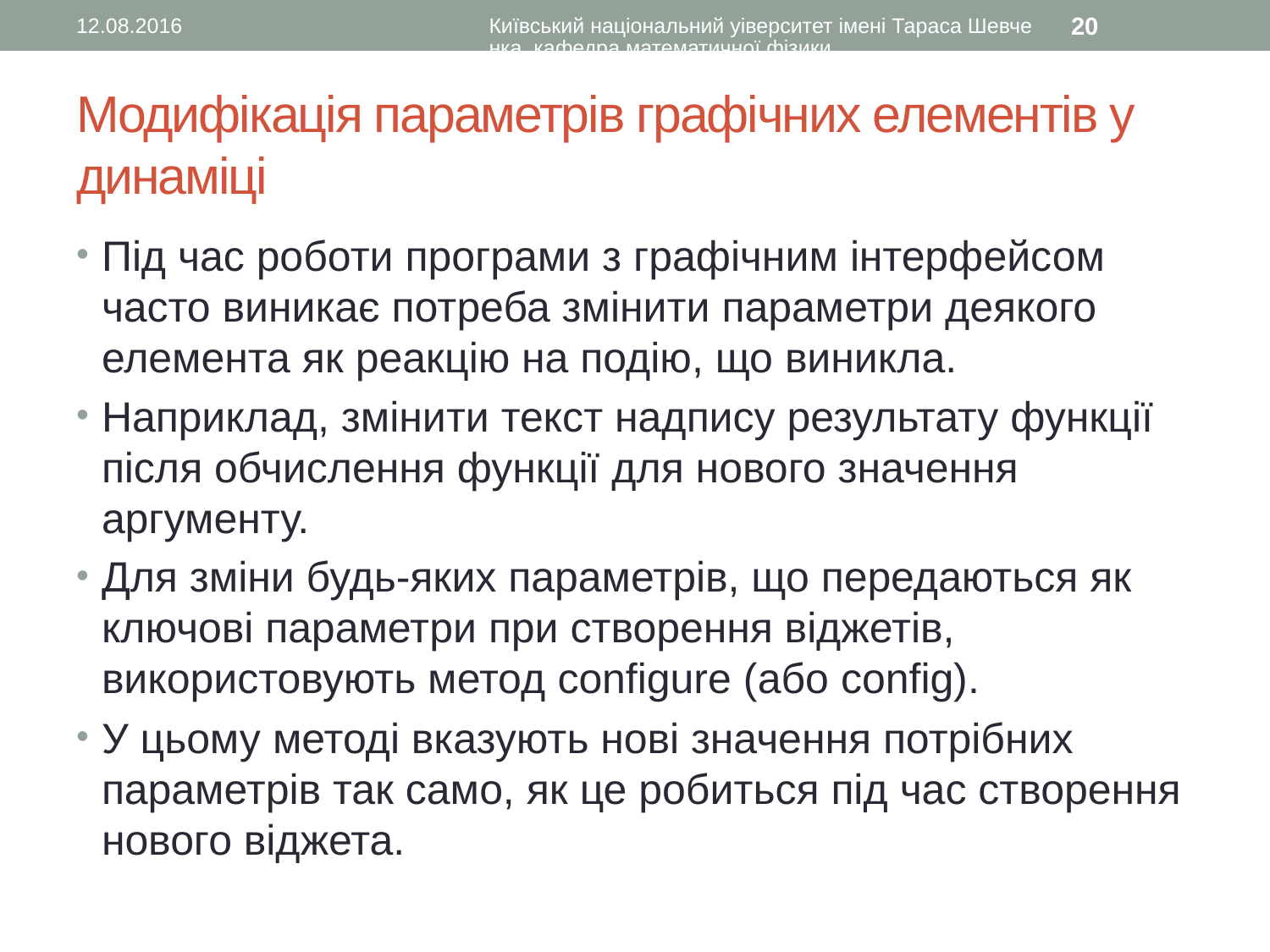

12.08.2016
Київський національний уіверситет імені Тараса Шевченка, кафедра математичної фізики
20
# Модифікація параметрів графічних елементів у динаміці
Під час роботи програми з графічним інтерфейсом часто виникає потреба змінити параметри деякого елемента як реакцію на подію, що виникла.
Наприклад, змінити текст надпису результату функції після обчислення функції для нового значення аргументу.
Для зміни будь-яких параметрів, що передаються як ключові параметри при створення віджетів, використовують метод configure (або config).
У цьому методі вказують нові значення потрібних параметрів так само, як це робиться під час створення нового віджета.